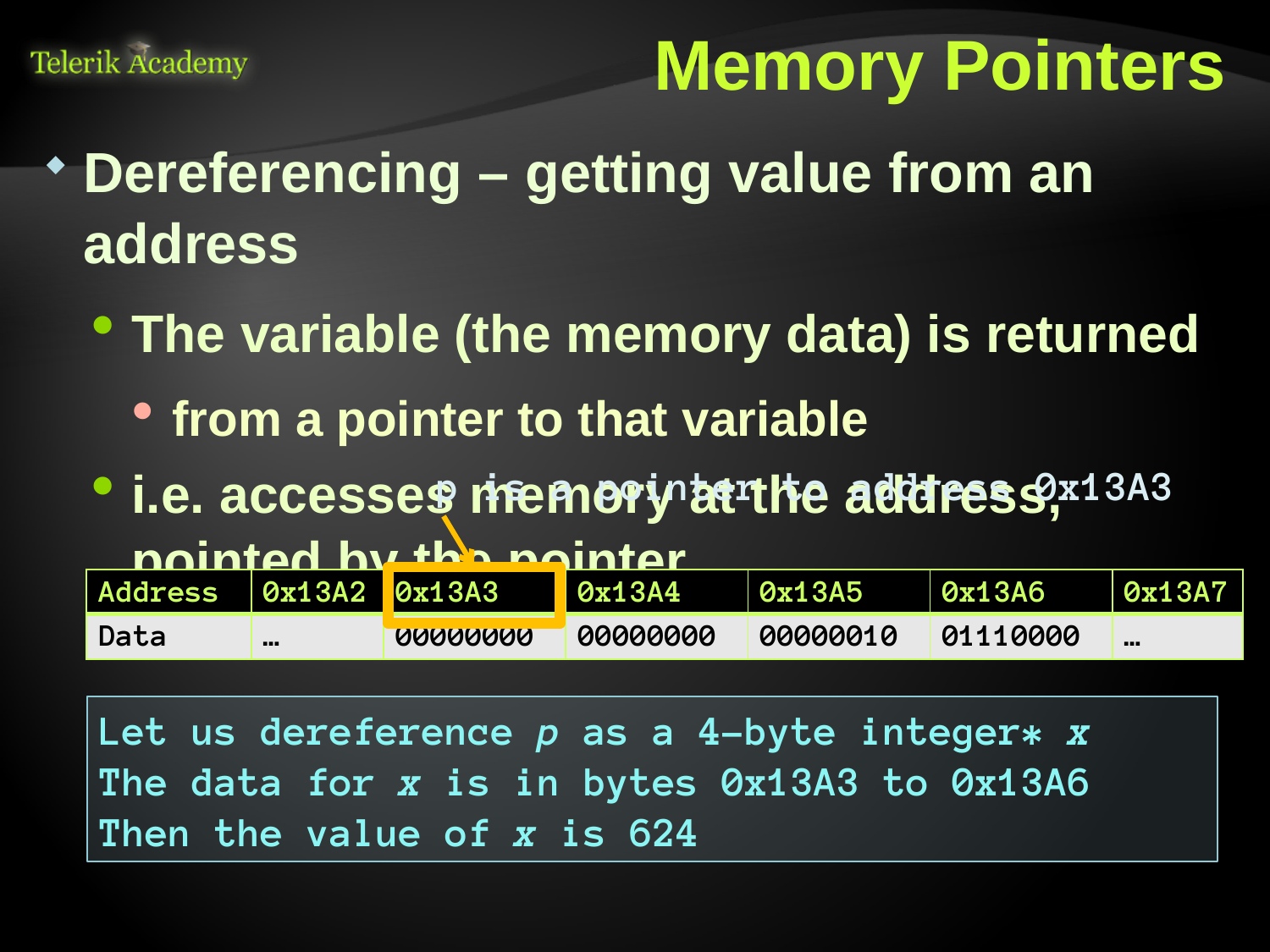

# Memory Pointers
Dereferencing – getting value from an address
The variable (the memory data) is returned
from a pointer to that variable
i.e. accesses memory at the address, pointed by the pointer
* Note: we need to know the data type to dereference

p is a pointer to address 0x13A3

| Address | 0x13A2 | 0x13A3 | 0x13A4 | 0x13A5 | 0x13A6 | 0x13A7 |
| --- | --- | --- | --- | --- | --- | --- |
| Data | … | 00000000 | 00000000 | 00000010 | 01110000 | … |
Let us dereference p as a 4-byte integer* x
The data for x is in bytes 0x13A3 to 0x13A6
Then the value of x is 624